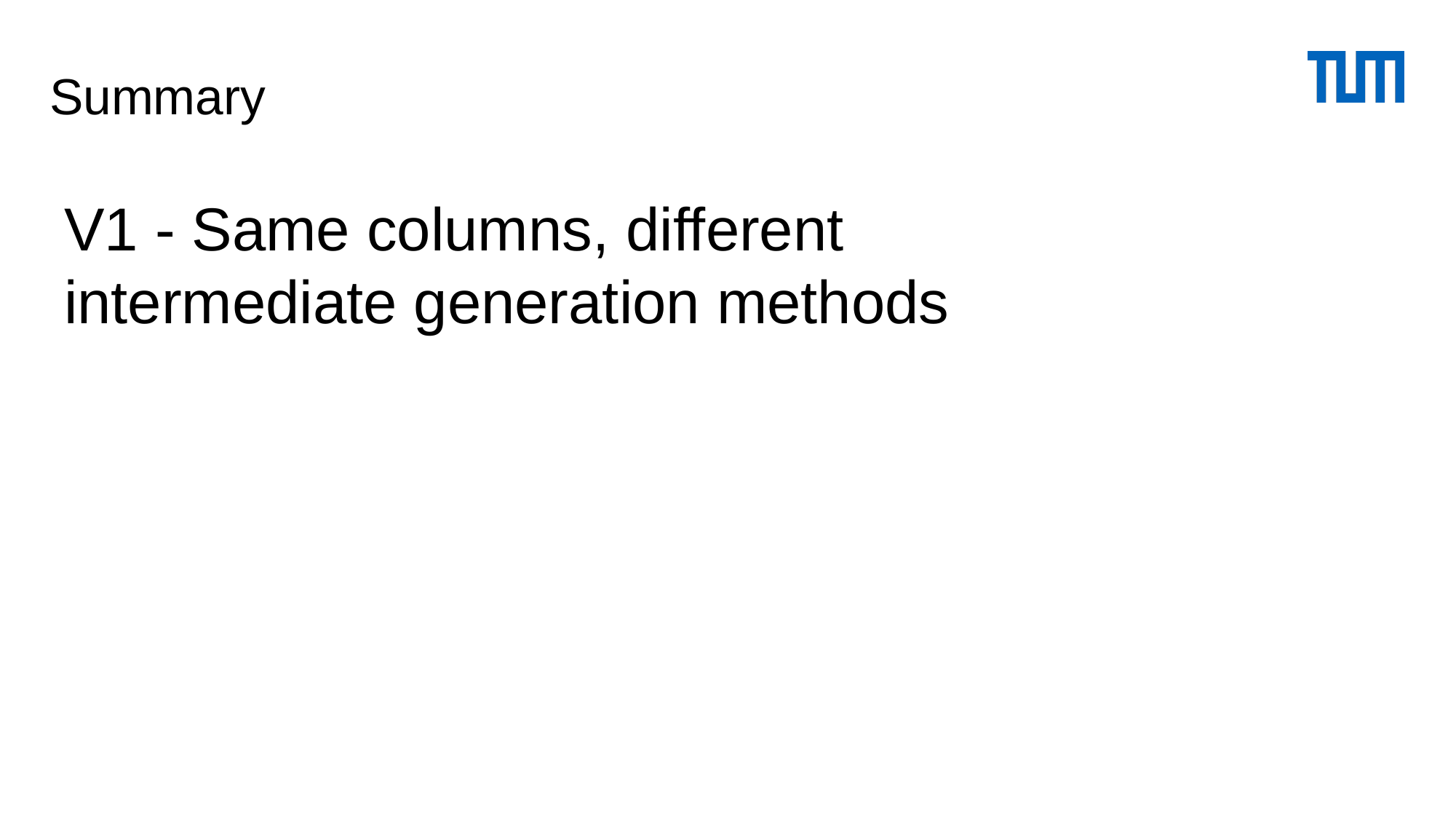

# Summary
V1 - Same columns, different intermediate generation methods